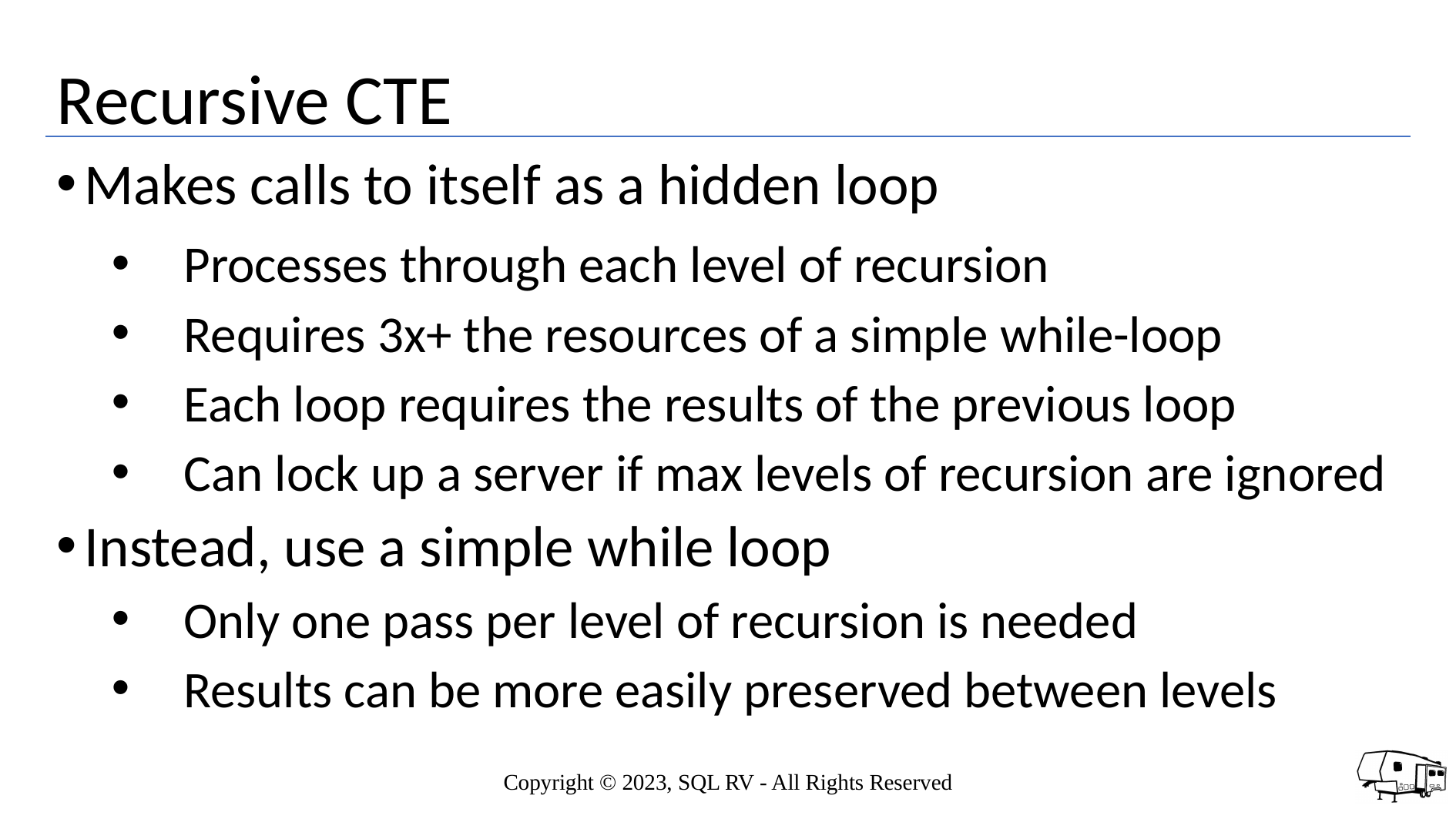

# Recursive CTE
Makes calls to itself as a hidden loop
Processes through each level of recursion
Requires 3x+ the resources of a simple while-loop
Each loop requires the results of the previous loop
Can lock up a server if max levels of recursion are ignored
Instead, use a simple while loop
Only one pass per level of recursion is needed
Results can be more easily preserved between levels

Copyright © 2023, SQL RV - All Rights Reserved